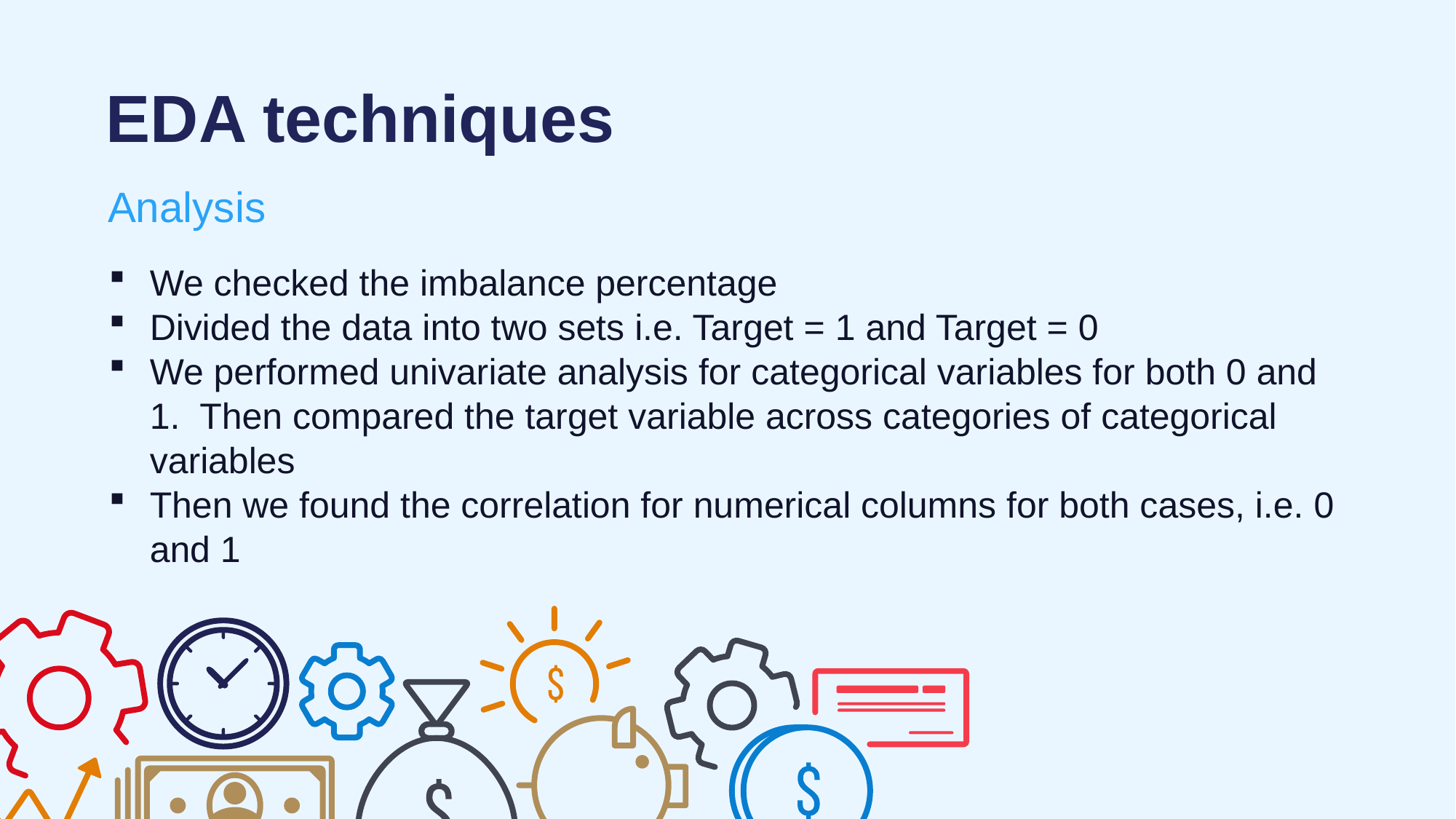

EDA techniques
Analysis
We checked the imbalance percentage
Divided the data into two sets i.e. Target = 1 and Target = 0
We performed univariate analysis for categorical variables for both 0 and 1.  Then compared the target variable across categories of categorical variables
Then we found the correlation for numerical columns for both cases, i.e. 0 and 1